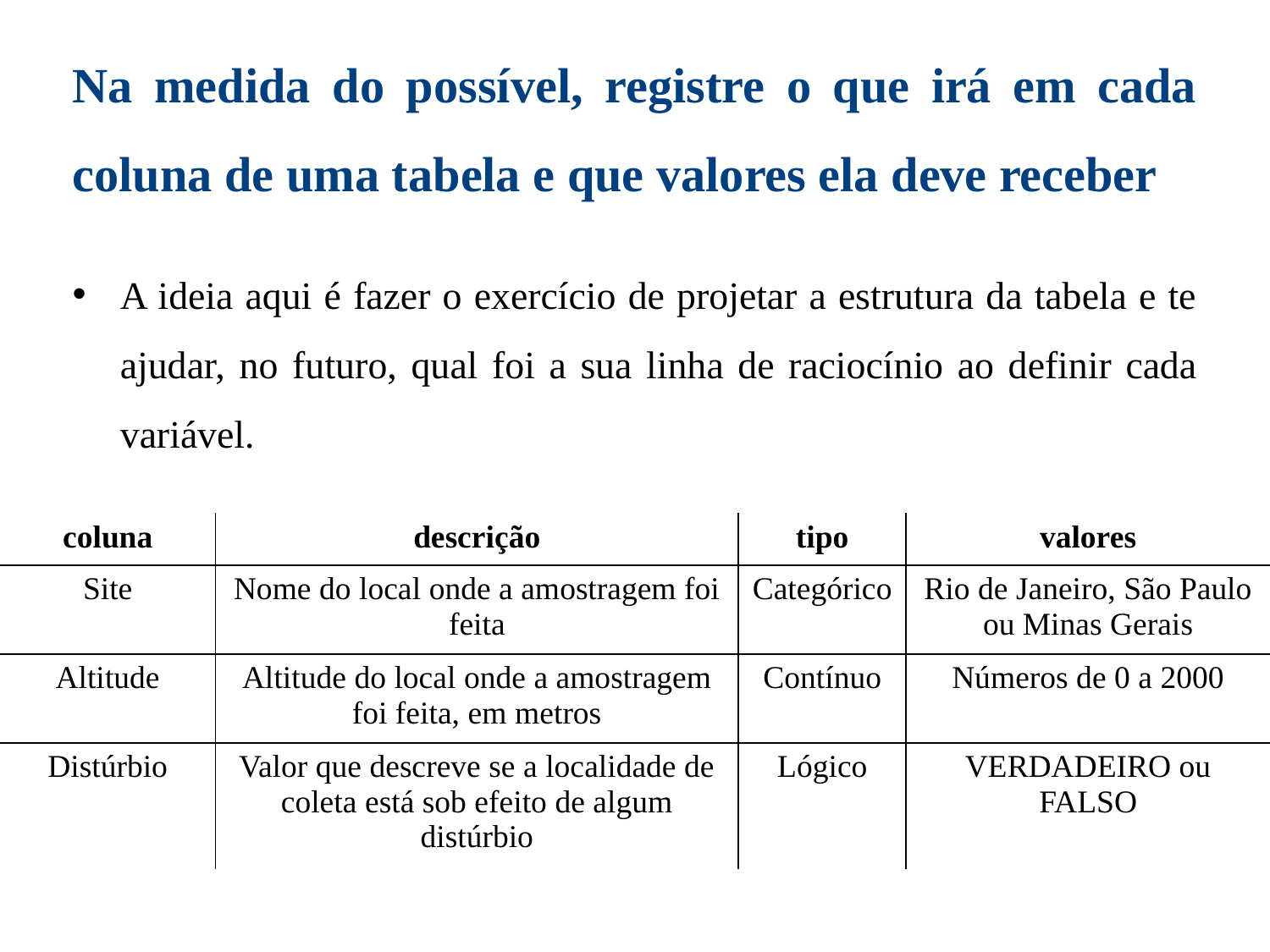

Na medida do possível, registre o que irá em cada coluna de uma tabela e que valores ela deve receber
A ideia aqui é fazer o exercício de projetar a estrutura da tabela e te ajudar, no futuro, qual foi a sua linha de raciocínio ao definir cada variável.
| coluna | descrição | tipo | valores |
| --- | --- | --- | --- |
| Site | Nome do local onde a amostragem foi feita | Categórico | Rio de Janeiro, São Paulo ou Minas Gerais |
| Altitude | Altitude do local onde a amostragem foi feita, em metros | Contínuo | Números de 0 a 2000 |
| Distúrbio | Valor que descreve se a localidade de coleta está sob efeito de algum distúrbio | Lógico | VERDADEIRO ou FALSO |